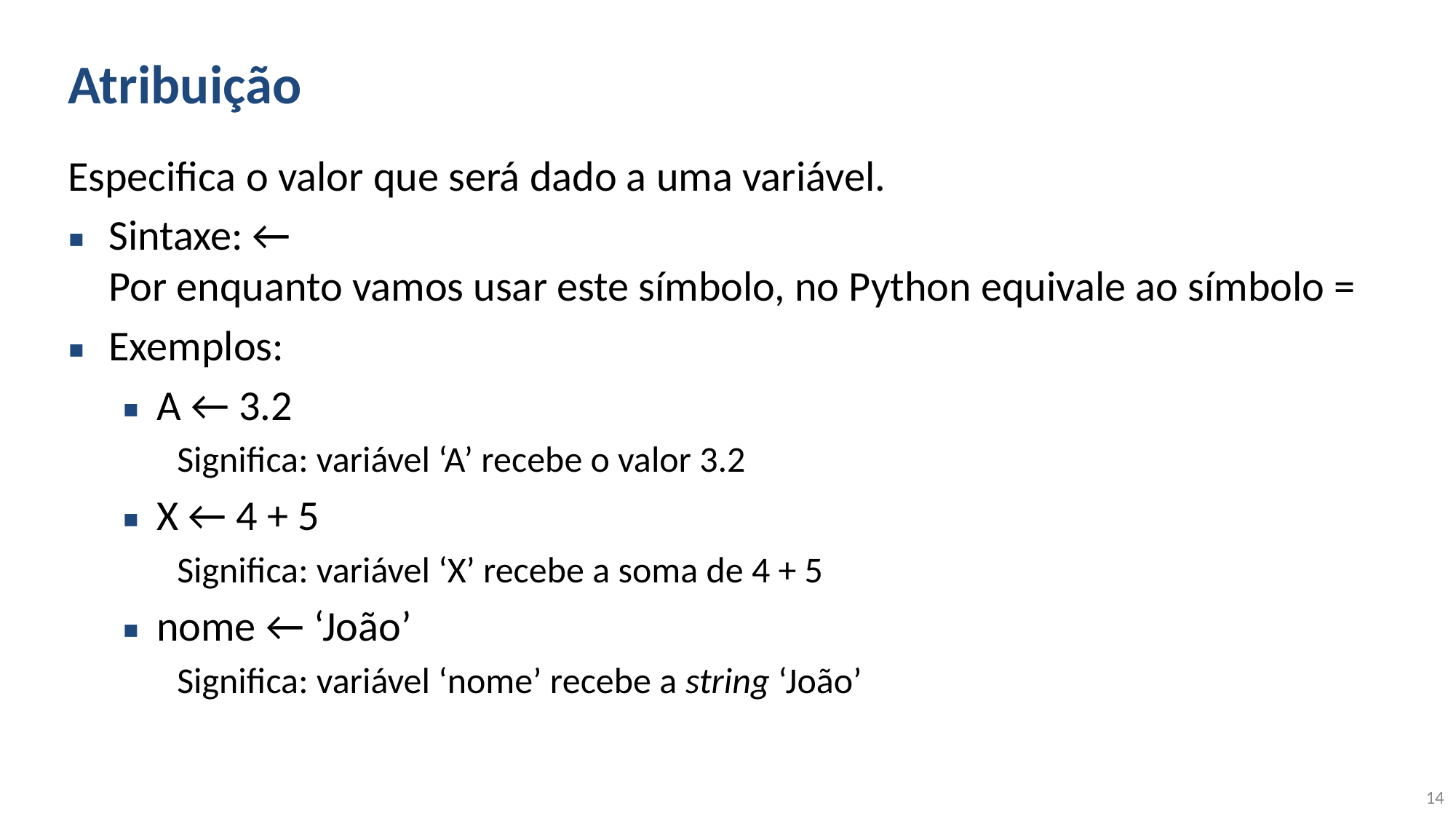

# Atribuição
Especifica o valor que será dado a uma variável.
Sintaxe: ←
Por enquanto vamos usar este símbolo, no Python equivale ao símbolo =
Exemplos:
A ← 3.2
Significa: variável ‘A’ recebe o valor 3.2
X ← 4 + 5
Significa: variável ‘X’ recebe a soma de 4 + 5
nome ← ‘João’
Significa: variável ‘nome’ recebe a string ‘João’

14